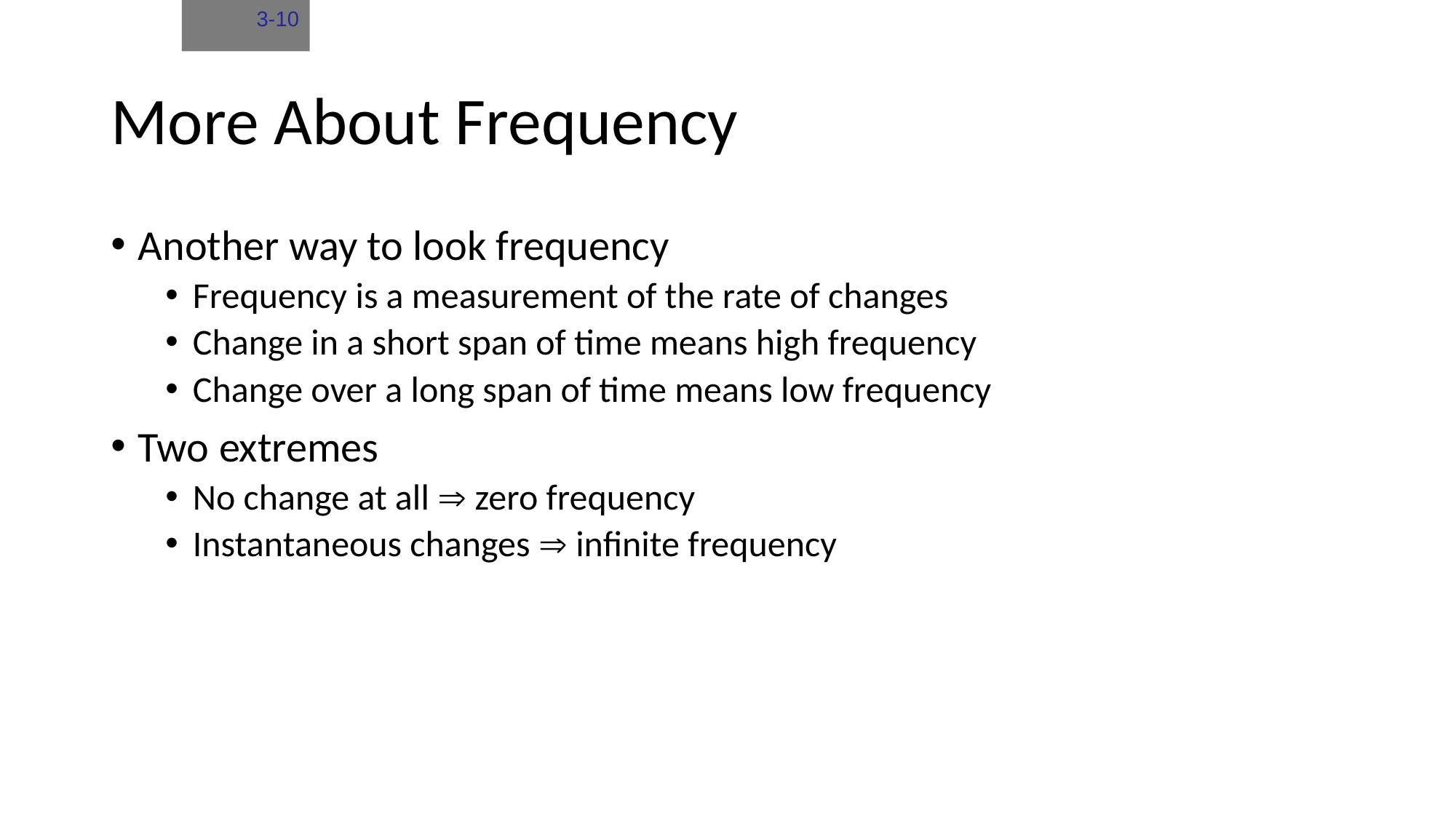

3-10
# More About Frequency
Another way to look frequency
Frequency is a measurement of the rate of changes
Change in a short span of time means high frequency
Change over a long span of time means low frequency
Two extremes
No change at all ⇒ zero frequency
Instantaneous changes ⇒ infinite frequency